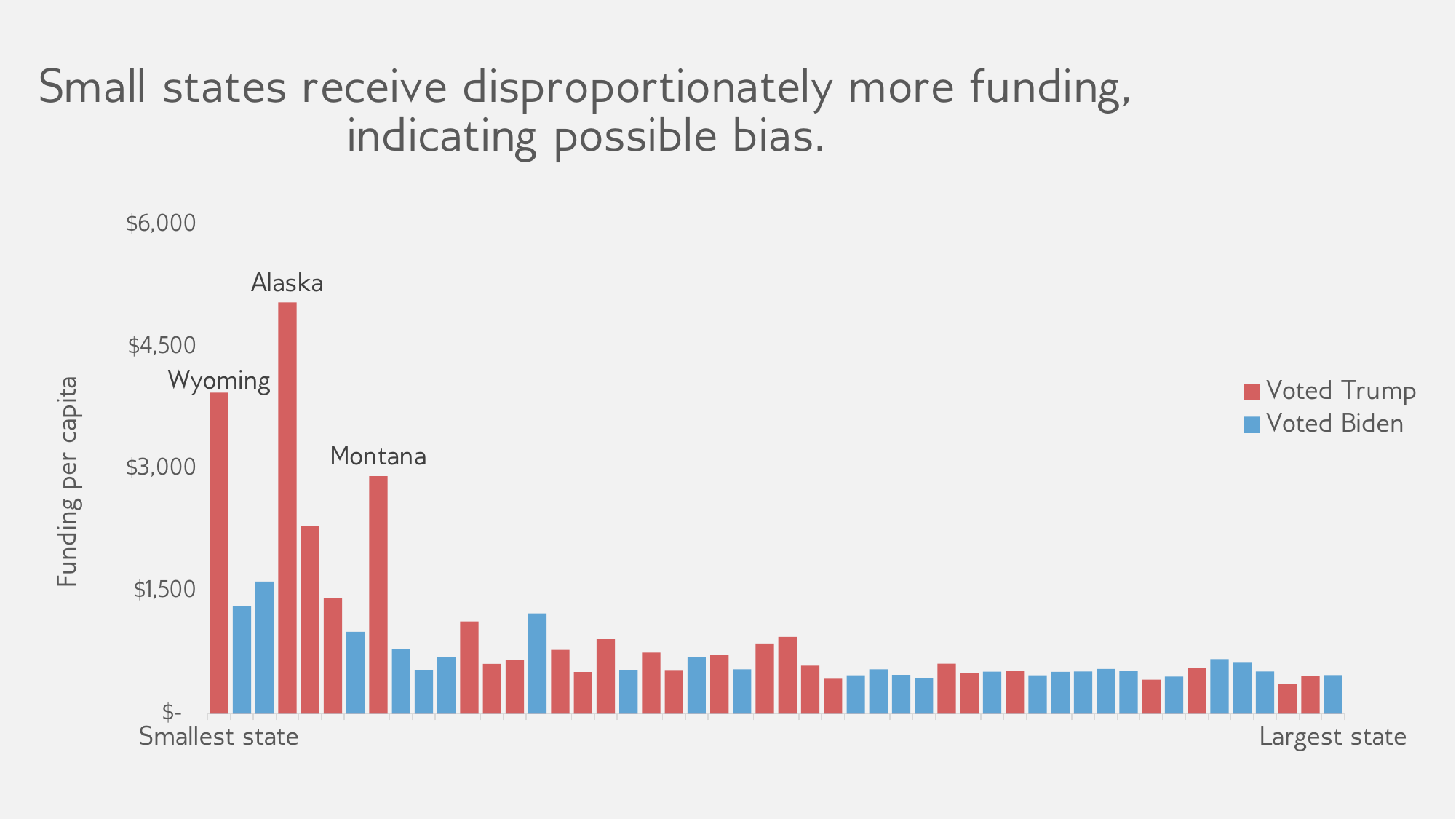

### Chart: Small states receive disproportionately more funding, indicating possible bias.

| Category | Voted Trump | Voted Biden |
|---|---|---|
| Smallest state | 3937.9718075461815 | 0.0 |
|  | 0.0 | 1316.0577267616422 |
|  | 0.0 | 1620.0962631743282 |
|  | 5044.95463631331 | 0.0 |
|  | 2296.135094383909 | 0.0 |
|  | 1414.091750623832 | 0.0 |
|  | 0.0 | 1003.6844343143284 |
|  | 2913.1047340600207 | 0.0 |
|  | 0.0 | 788.1225630892112 |
|  | 0.0 | 536.2132984892165 |
|  | 0.0 | 696.7971024389292 |
|  | 1129.898179225579 | 0.0 |
|  | 610.7721890991415 | 0.0 |
|  | 657.103618669628 | 0.0 |
|  | 0.0 | 1229.6801270921708 |
|  | 782.3954226466055 | 0.0 |
|  | 510.1093470396314 | 0.0 |
|  | 912.7264050445084 | 0.0 |
|  | 0.0 | 532.2186379210162 |
|  | 748.362022622984 | 0.0 |
|  | 526.6647433650483 | 0.0 |
|  | 0.0 | 691.1469057629488 |
|  | 715.3739284191913 | 0.0 |
|  | 0.0 | 543.3039209062877 |
|  | 861.6587062658496 | 0.0 |
|  | 940.1477868593139 | 0.0 |
|  | 587.2602118678242 | 0.0 |
|  | 428.0220449962827 | 0.0 |
|  | 0.0 | 470.5541995655216 |
|  | 0.0 | 544.4389811505016 |
|  | 0.0 | 473.6967207498619 |
|  | 0.0 | 436.87531885830566 |
|  | 613.2834615526142 | 0.0 |
|  | 495.46799794060183 | 0.0 |
|  | 0.0 | 514.1829511501916 |
|  | 519.1897440661172 | 0.0 |
|  | 0.0 | 470.97806264923275 |
|  | 0.0 | 511.9750975312561 |
|  | 0.0 | 516.309766584386 |
|  | 0.0 | 548.927702023961 |
|  | 0.0 | 518.0696207859893 |
|  | 415.3019000246505 | 0.0 |
|  | 0.0 | 453.3409277005542 |
|  | 559.9895129236671 | 0.0 |
|  | 0.0 | 669.3392959777728 |
|  | 0.0 | 624.9188473441296 |
|  | 0.0 | 516.0639992936566 |
|  | 362.65973945285964 | 0.0 |
|  | 465.5233871245607 | 0.0 |
| Largest state | 0.0 | 472.2163188053502 |